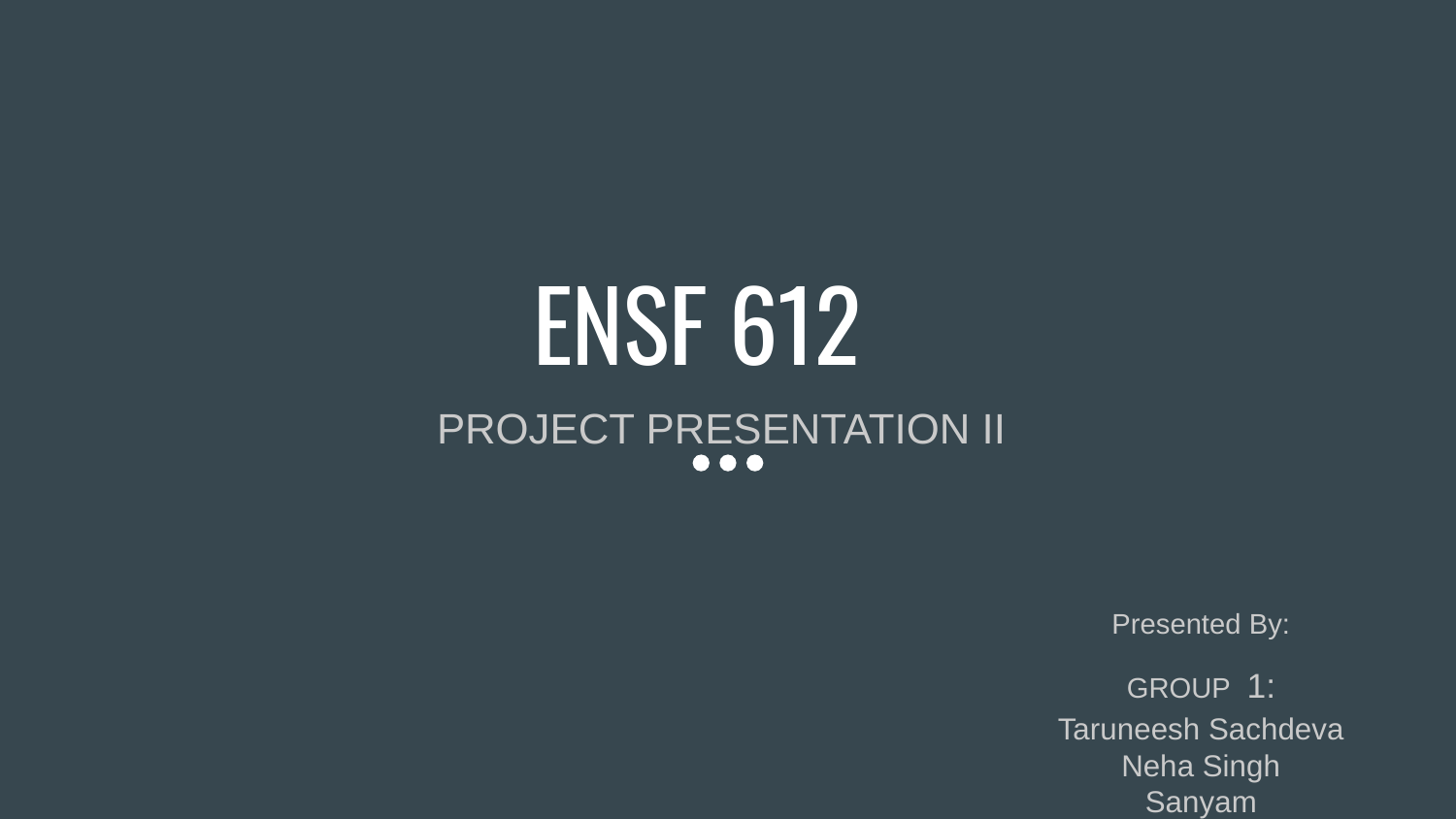

# ENSF 612
PROJECT PRESENTATION II

Presented By:
GROUP 1:
Taruneesh Sachdeva
Neha Singh
Sanyam